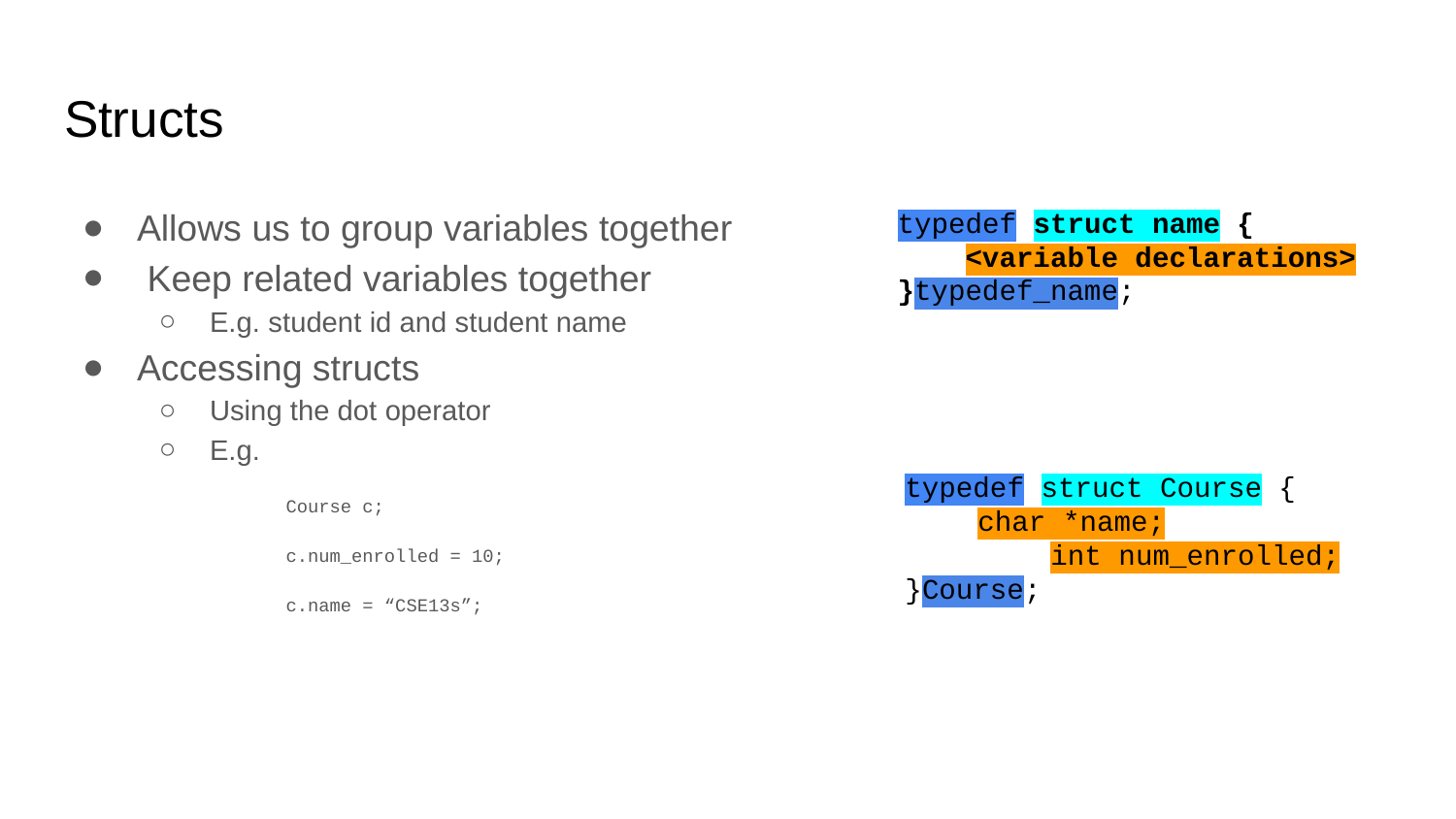

# Structs
Allows us to group variables together
 Keep related variables together
E.g. student id and student name
Accessing structs
Using the dot operator
E.g.

typedef struct name {
    <variable declarations>
}typedef_name;

typedef struct Course {
char *name;
	int num_enrolled;
}Course;

Course c;
c.num_enrolled = 10;
c.name = “CSE13s”;